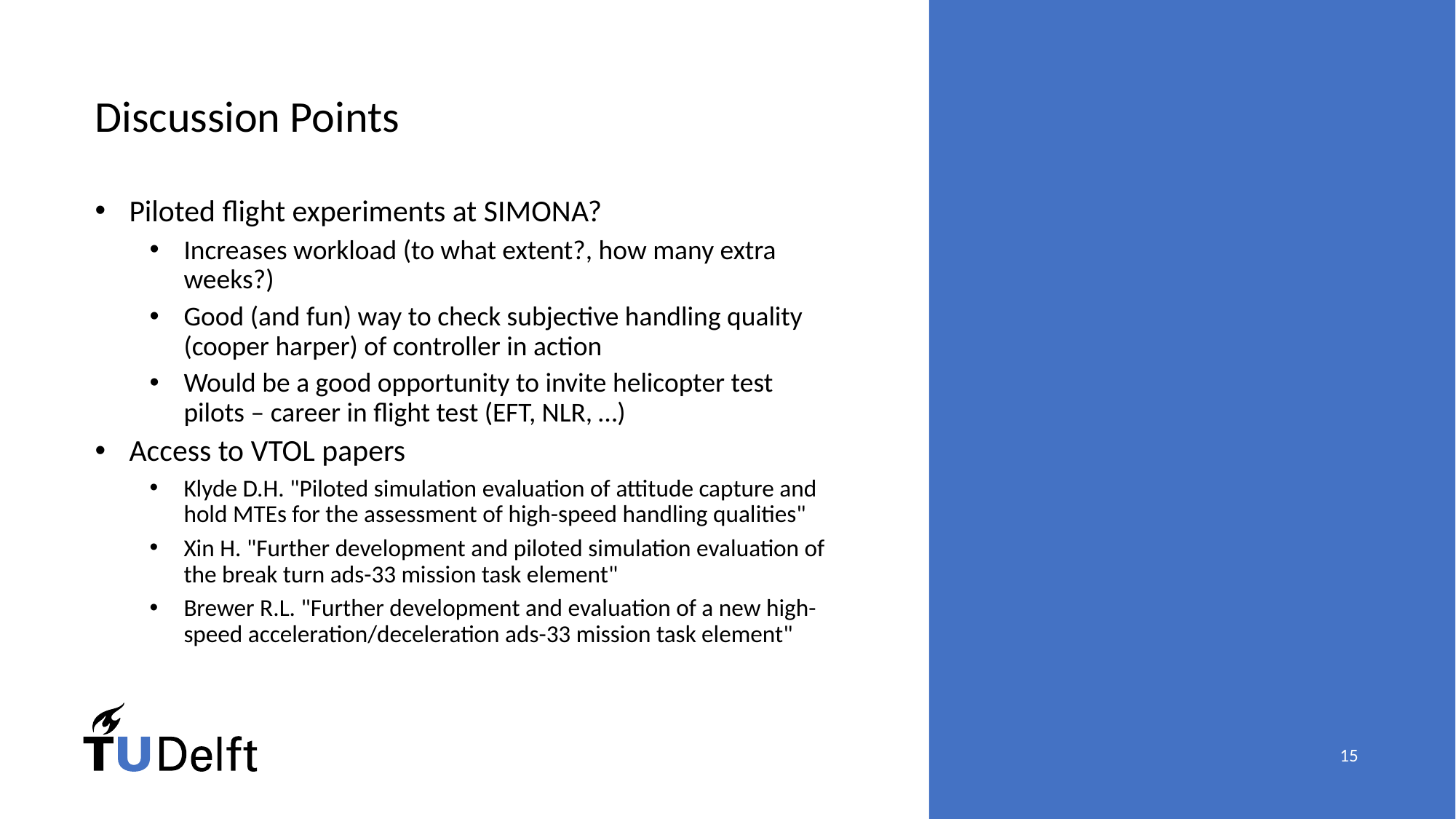

# Discussion Points
Piloted flight experiments at SIMONA?
Increases workload (to what extent?, how many extra weeks?)
Good (and fun) way to check subjective handling quality (cooper harper) of controller in action
Would be a good opportunity to invite helicopter test pilots – career in flight test (EFT, NLR, …)
Access to VTOL papers
Klyde D.H. "Piloted simulation evaluation of attitude capture and hold MTEs for the assessment of high-speed handling qualities"
Xin H. "Further development and piloted simulation evaluation of the break turn ads-33 mission task element"
Brewer R.L. "Further development and evaluation of a new high-speed acceleration/deceleration ads-33 mission task element"
15